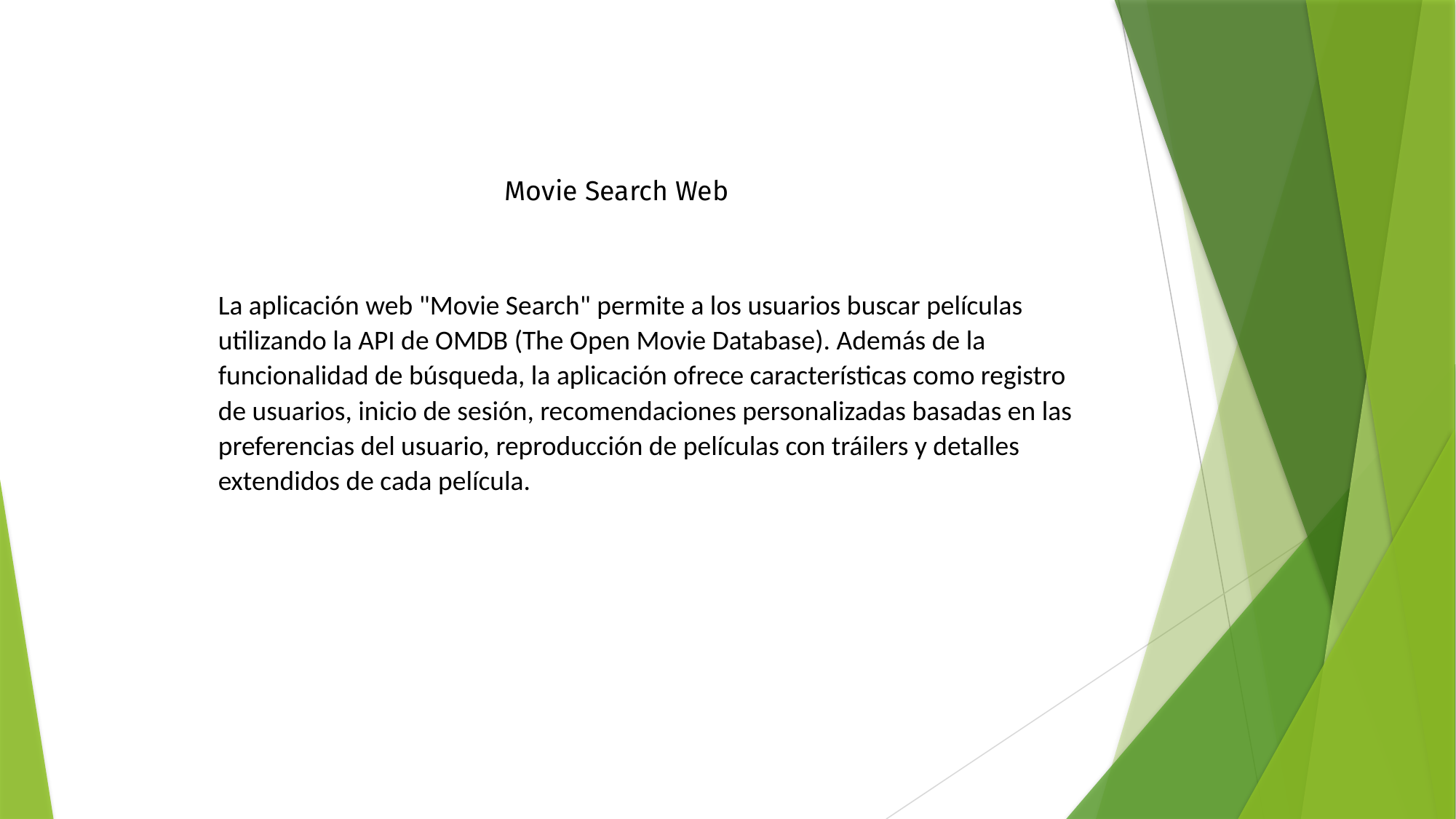

Movie Search Web
La aplicación web "Movie Search" permite a los usuarios buscar películas utilizando la API de OMDB (The Open Movie Database). Además de la funcionalidad de búsqueda, la aplicación ofrece características como registro de usuarios, inicio de sesión, recomendaciones personalizadas basadas en las preferencias del usuario, reproducción de películas con tráilers y detalles extendidos de cada película.